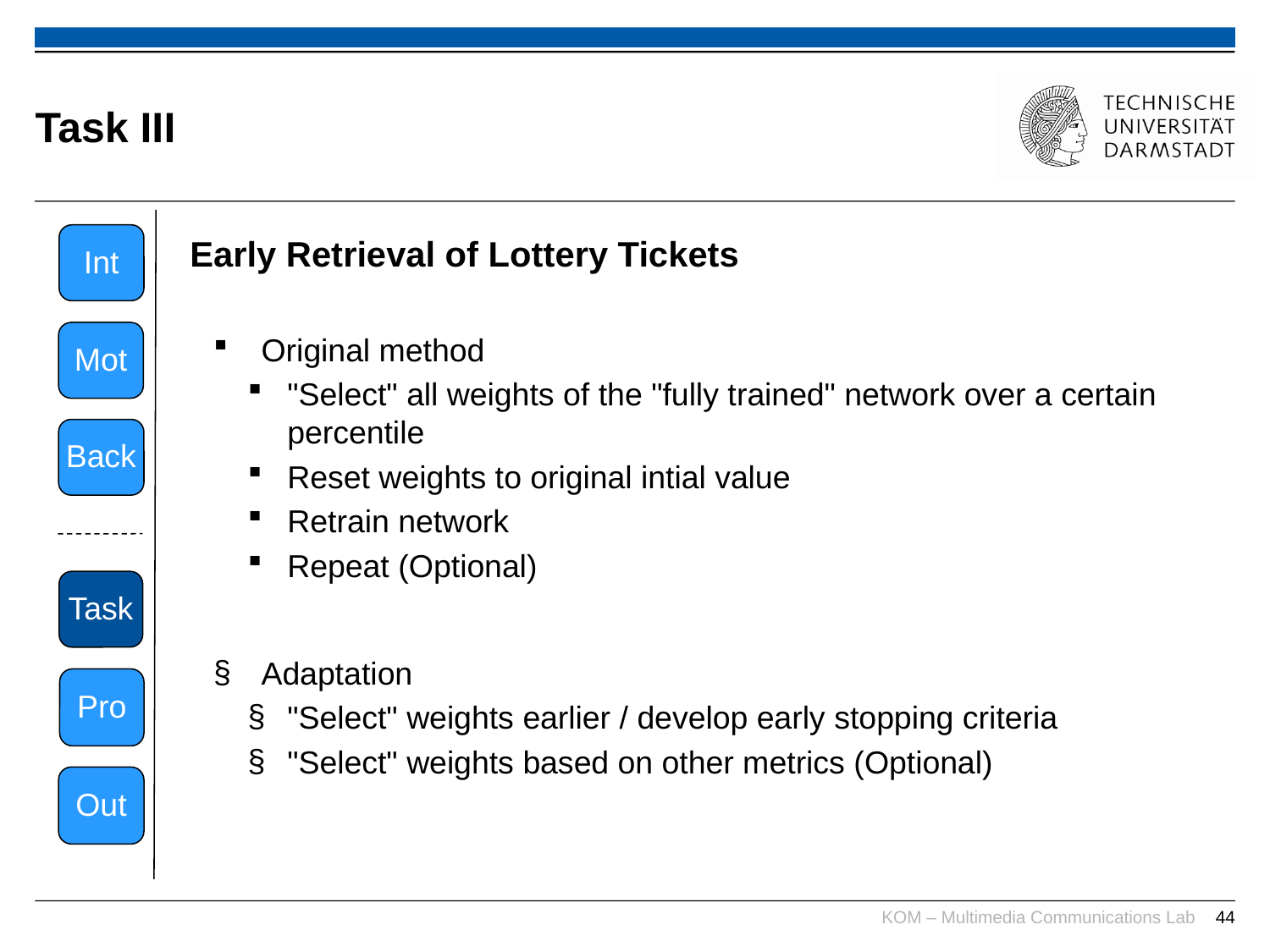

# Task III
Int
Early Retrieval of Lottery Tickets

Original method
"Select" all weights of the "fully trained" network over a certain percentile
Reset weights to original intial value
Retrain network
Repeat (Optional)

Adaptation
"Select" weights earlier / develop early stopping criteria
"Select" weights based on other metrics (Optional)

Mot
Back
Task
Pro
Out